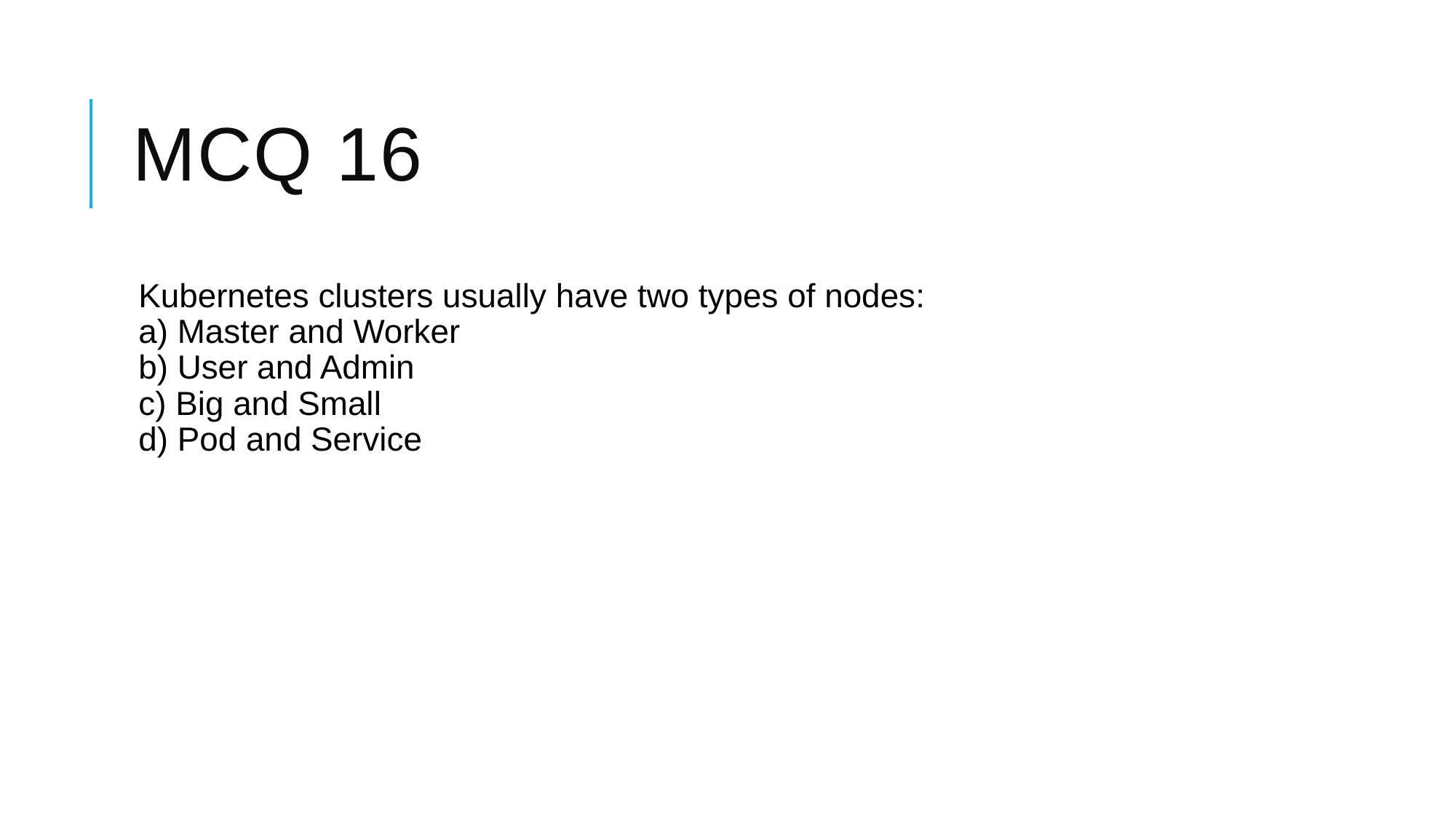

# Mcq 16
Kubernetes clusters usually have two types of nodes:
a) Master and Worker
b) User and Admin
c) Big and Small
d) Pod and Service